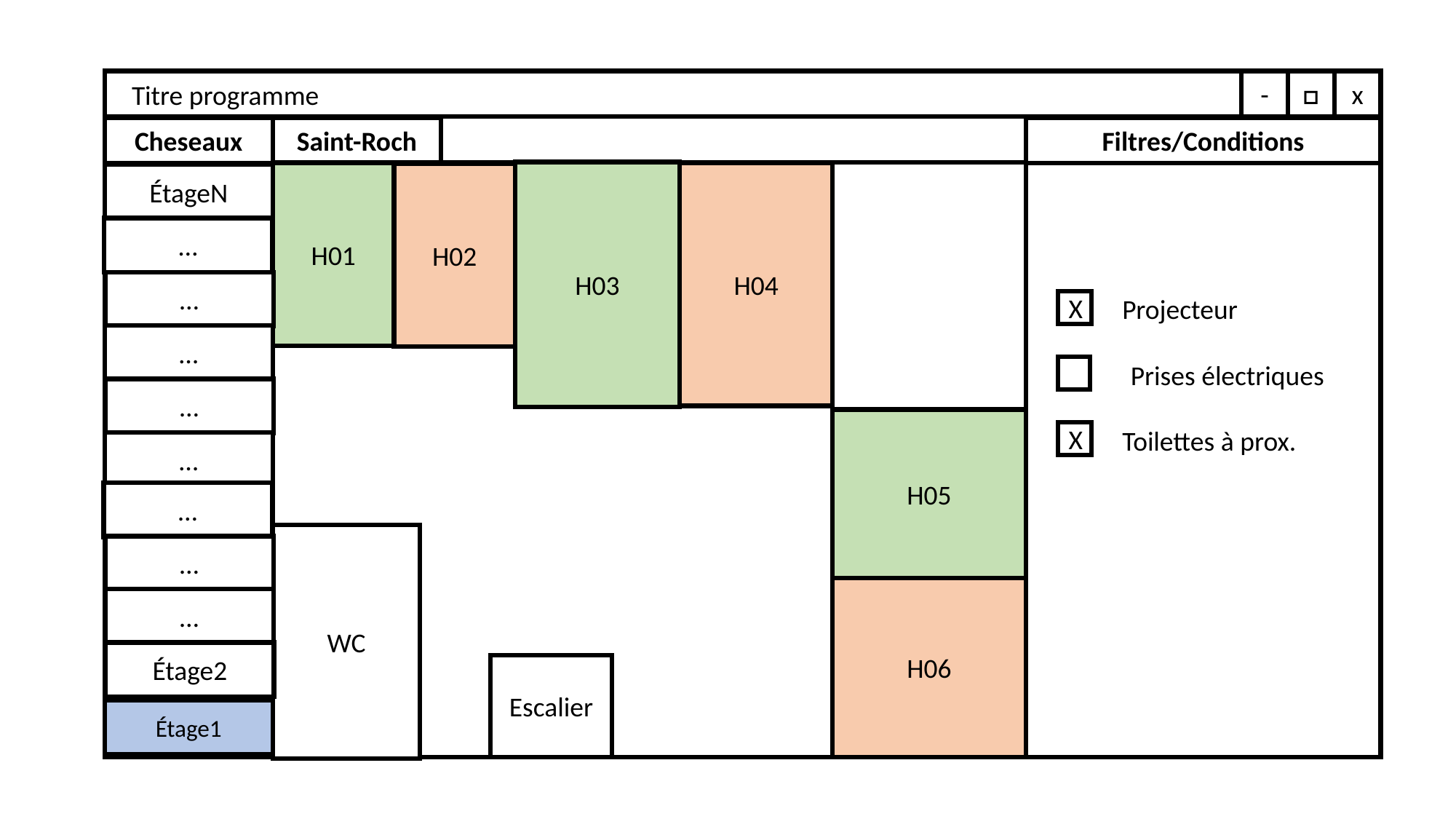

-
□
x
Titre programme

Cheseaux
Saint-Roch

Filtres/Conditions
H03

H04
H01
H02
H05
WC
H06
Escalier
ÉtageN
…
…
Projecteur
X
…
Prises électriques

…
Toilettes à prox.
X
…
…
…
…
Étage2
Étage1